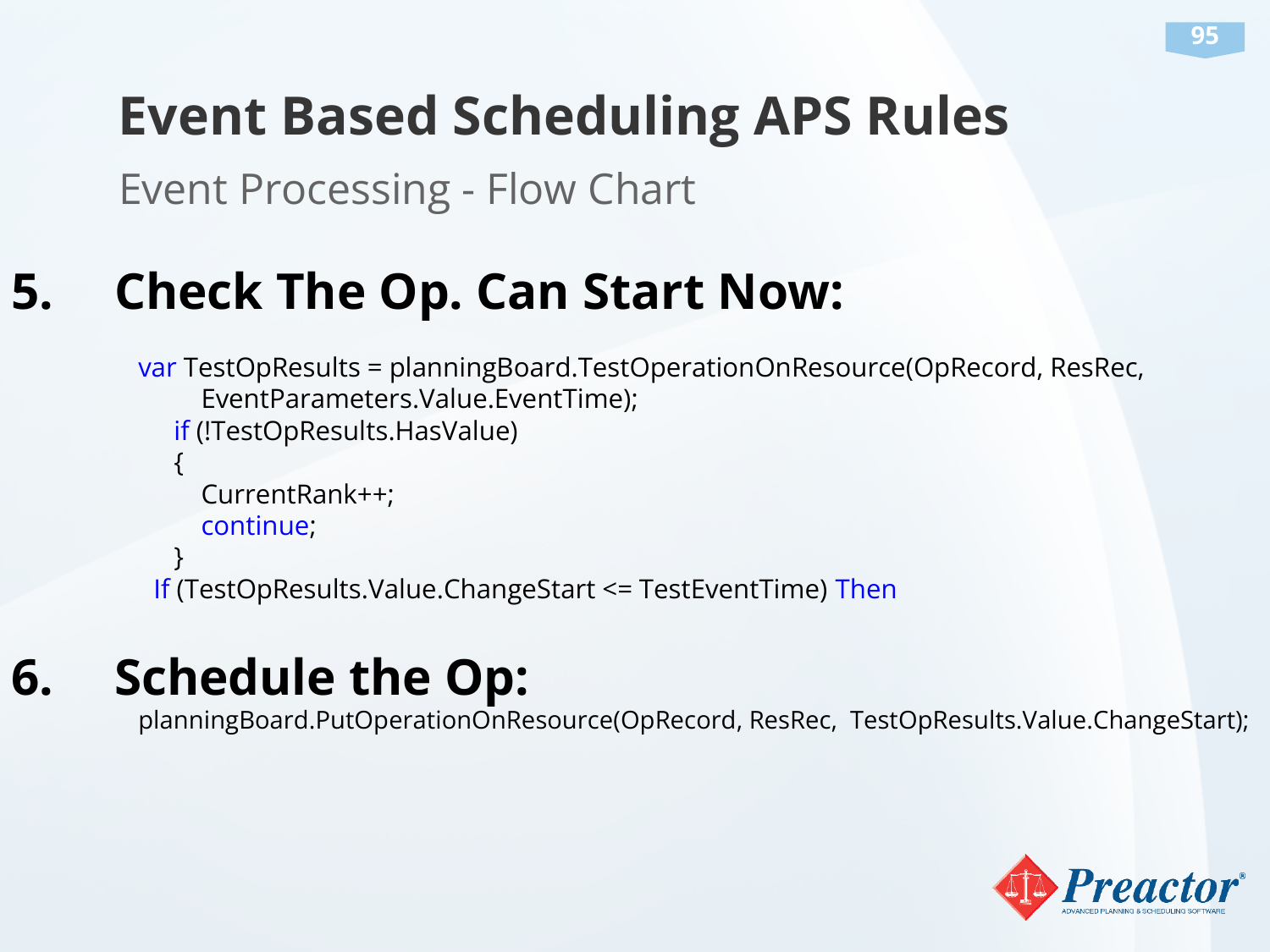

Event Based Scheduling APS Rules
Event Processing - Flow Chart
Check The Op. Can Start Now:

	var TestOpResults = planningBoard.TestOperationOnResource(OpRecord, ResRec,
                            EventParameters.Value.EventTime);
                        if (!TestOpResults.HasValue)
                        {
                            CurrentRank++;
                            continue;
                        }
                     If (TestOpResults.Value.ChangeStart <= TestEventTime) Then

Schedule the Op:
 	planningBoard.PutOperationOnResource(OpRecord, ResRec,  TestOpResults.Value.ChangeStart);